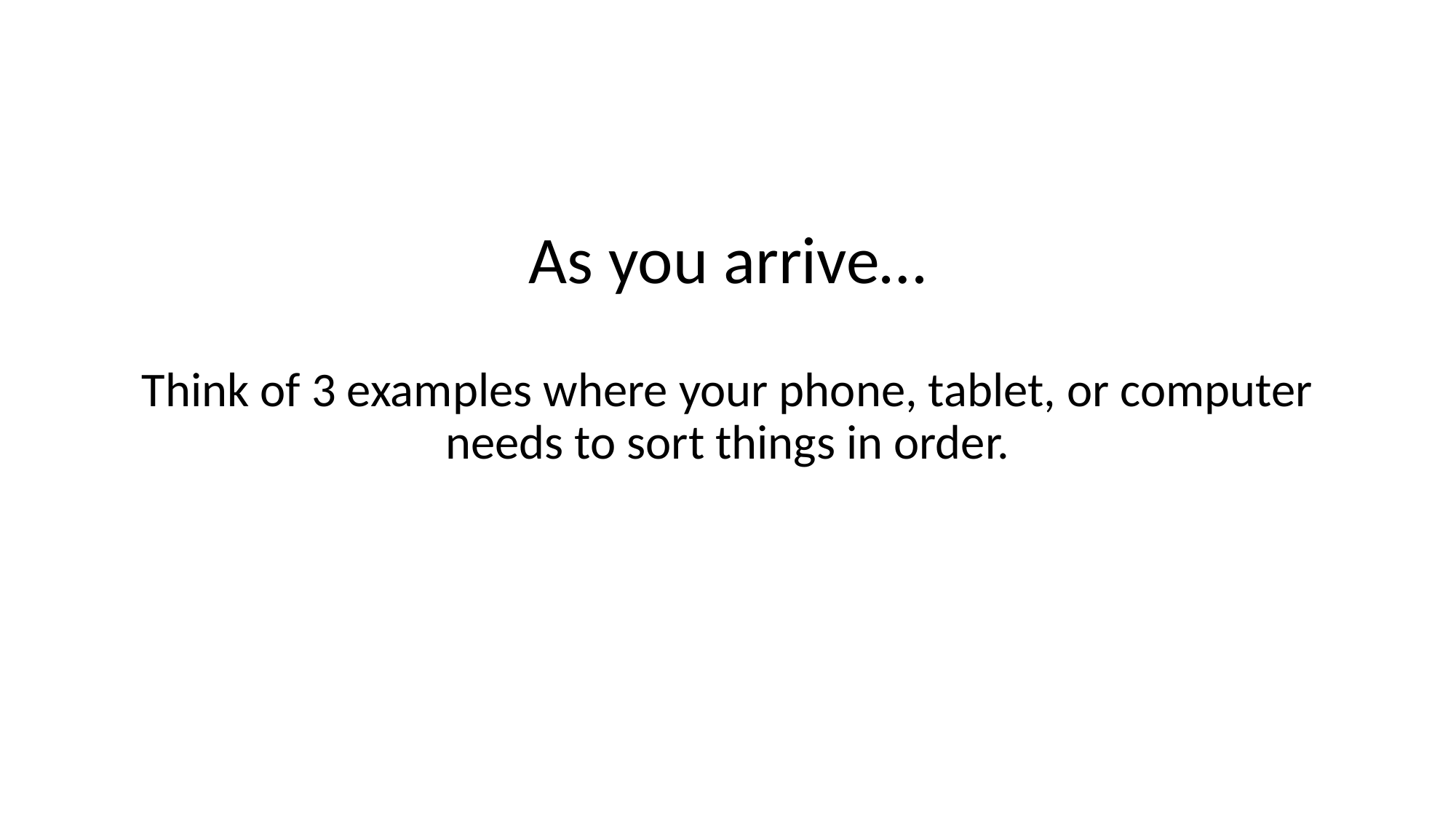

# As you arrive…

Think of 3 examples where your phone, tablet, or computer needs to sort things in order.